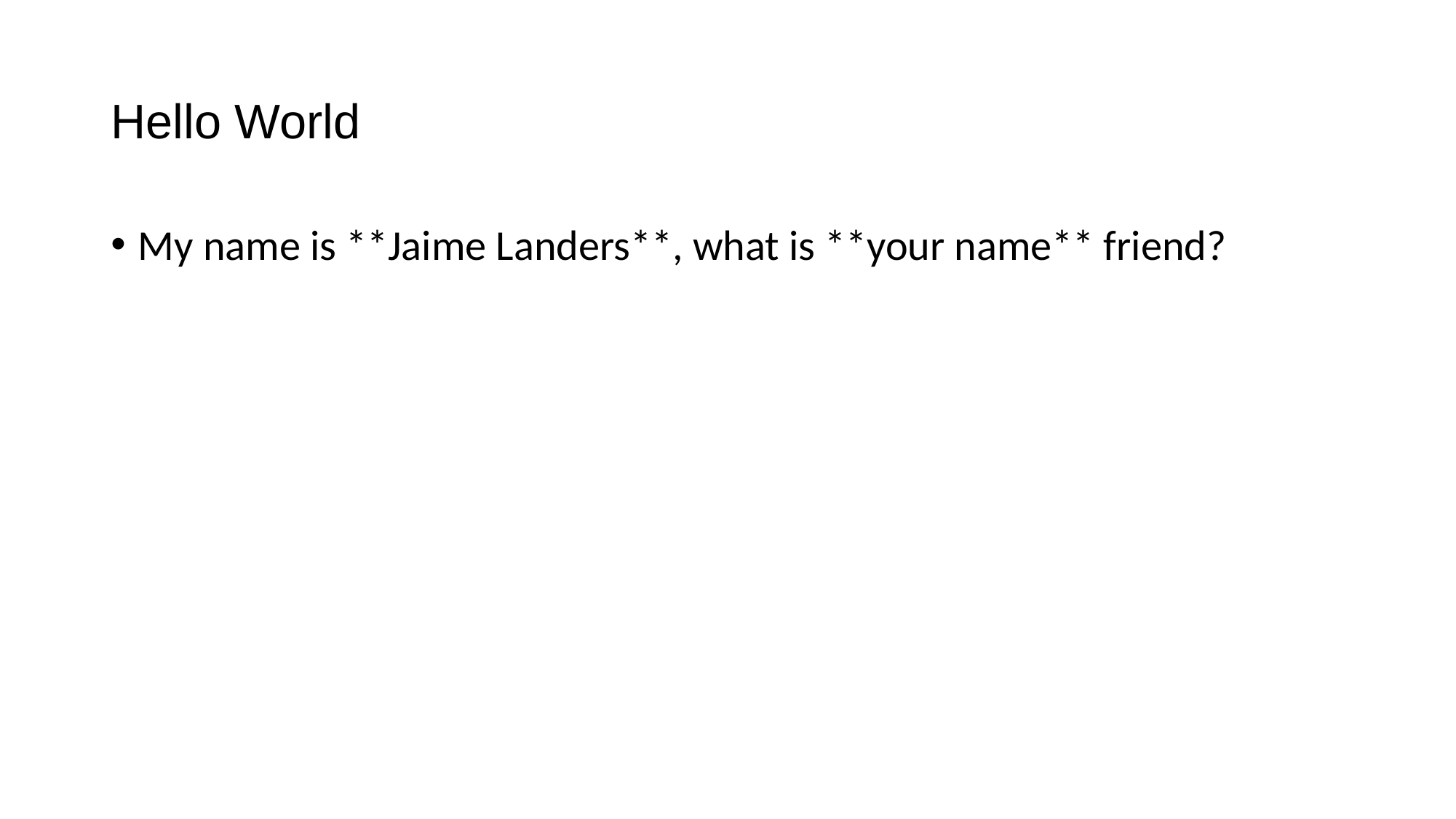

# Hello World
My name is **Jaime Landers**, what is **your name** friend?